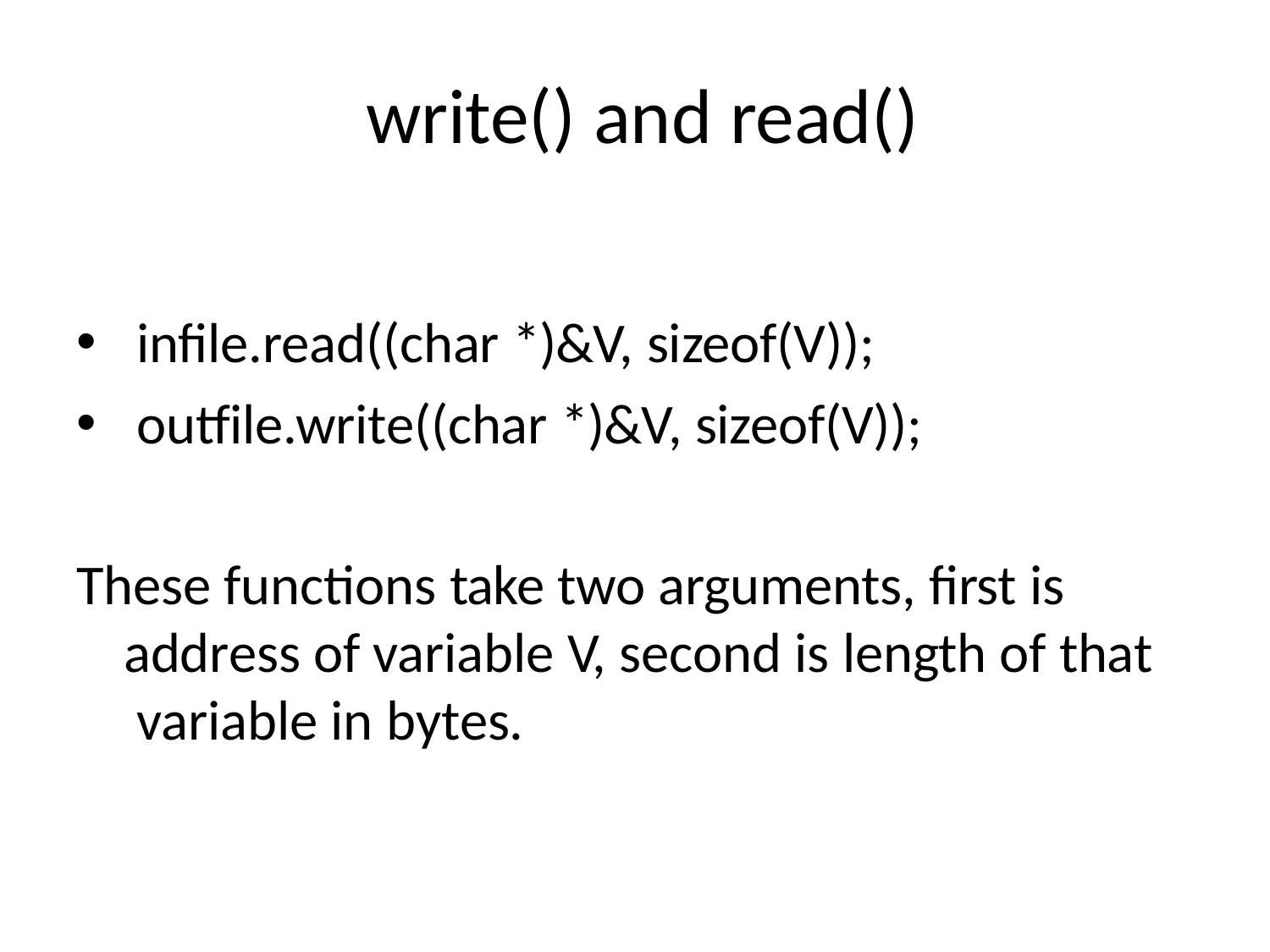

# write() and read()
infile.read((char *)&V, sizeof(V));
outfile.write((char *)&V, sizeof(V));

These functions take two arguments, first is  address of variable V, second is length of that  variable in bytes.